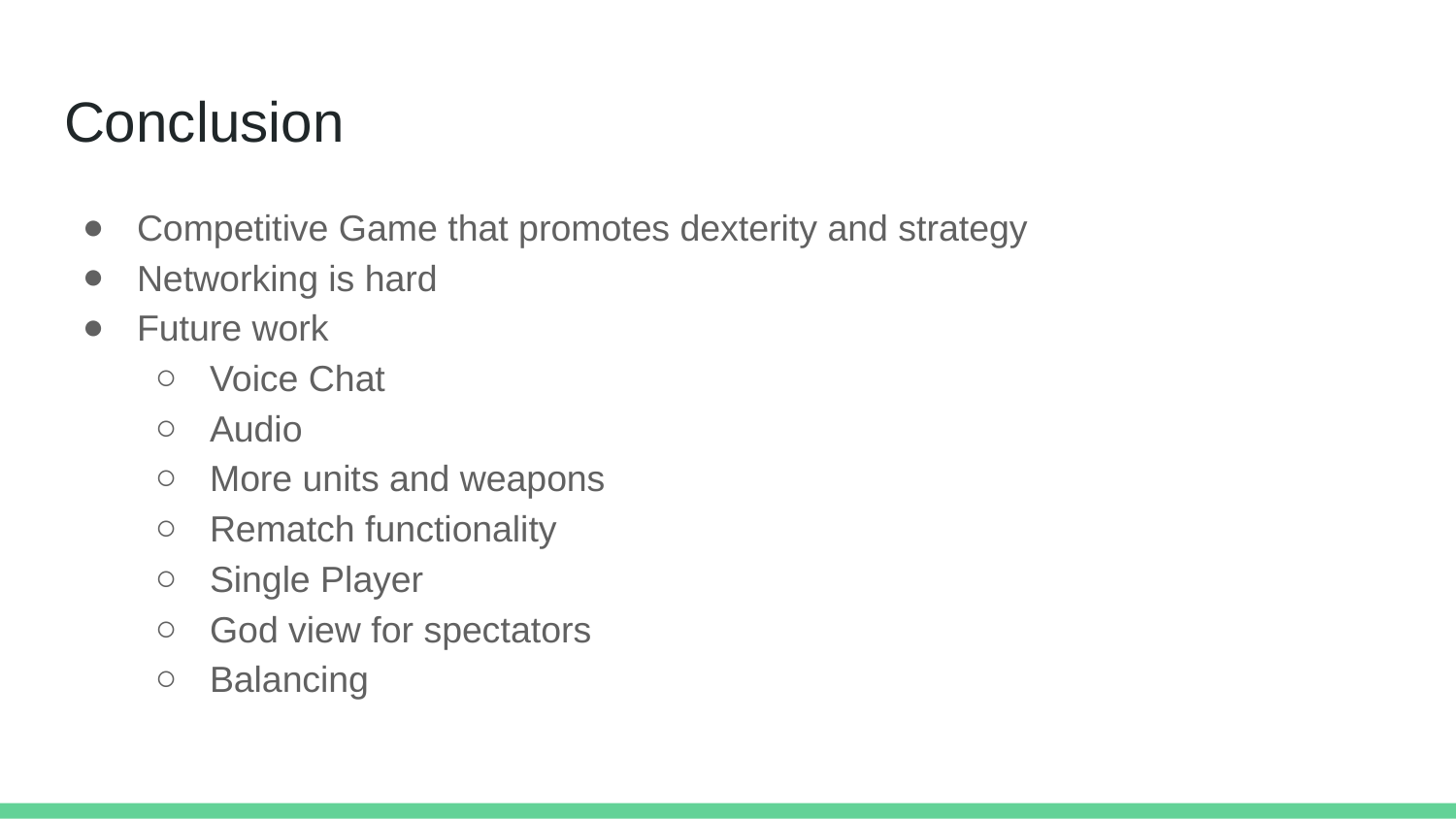

# Conclusion
Competitive Game that promotes dexterity and strategy
Networking is hard
Future work
Voice Chat
Audio
More units and weapons
Rematch functionality
Single Player
God view for spectators
Balancing